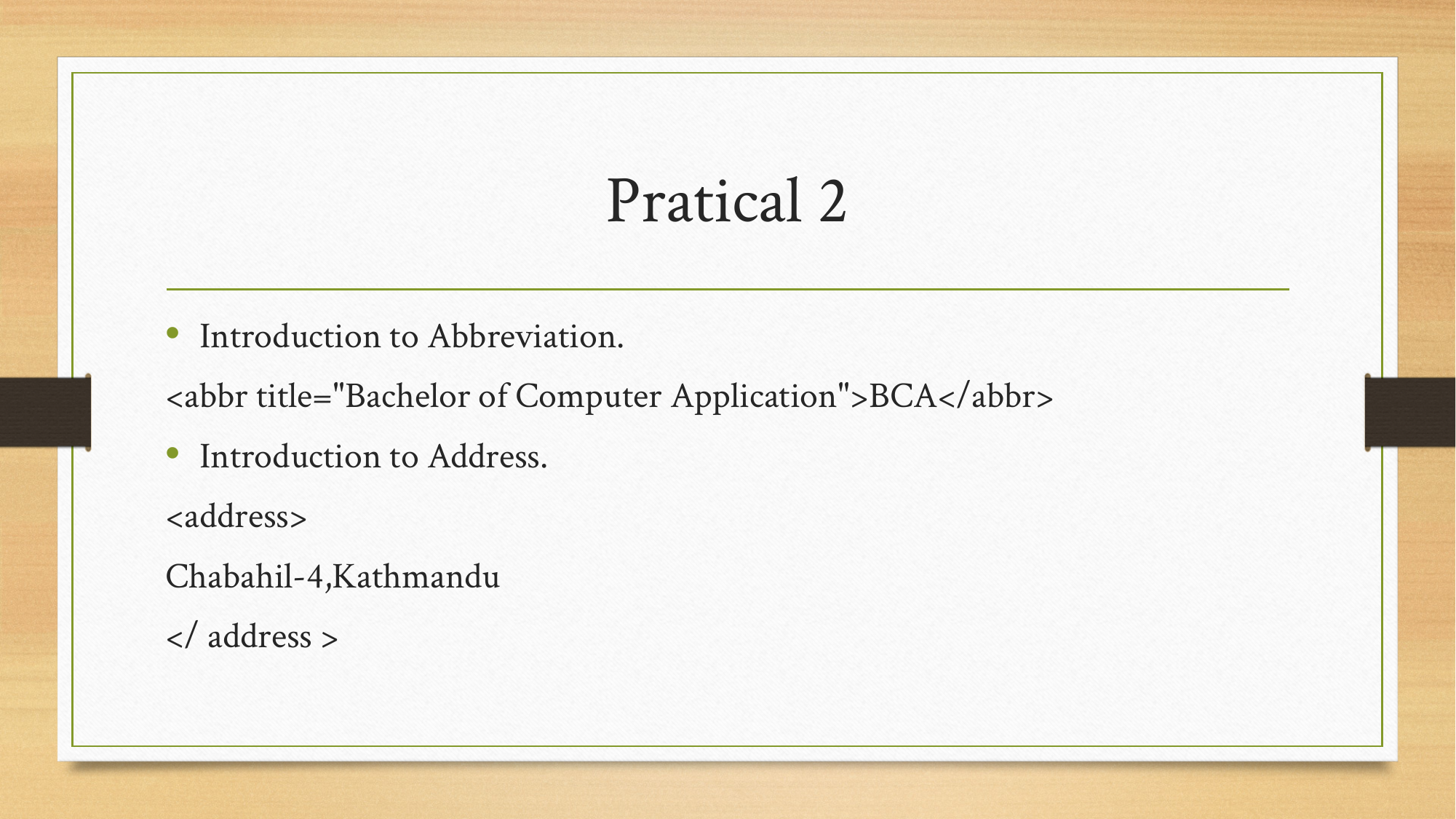

# Pratical 2
Introduction to Abbreviation.
<abbr title="Bachelor of Computer Application">BCA</abbr>
Introduction to Address.
<address>
Chabahil-4,Kathmandu
</ address >